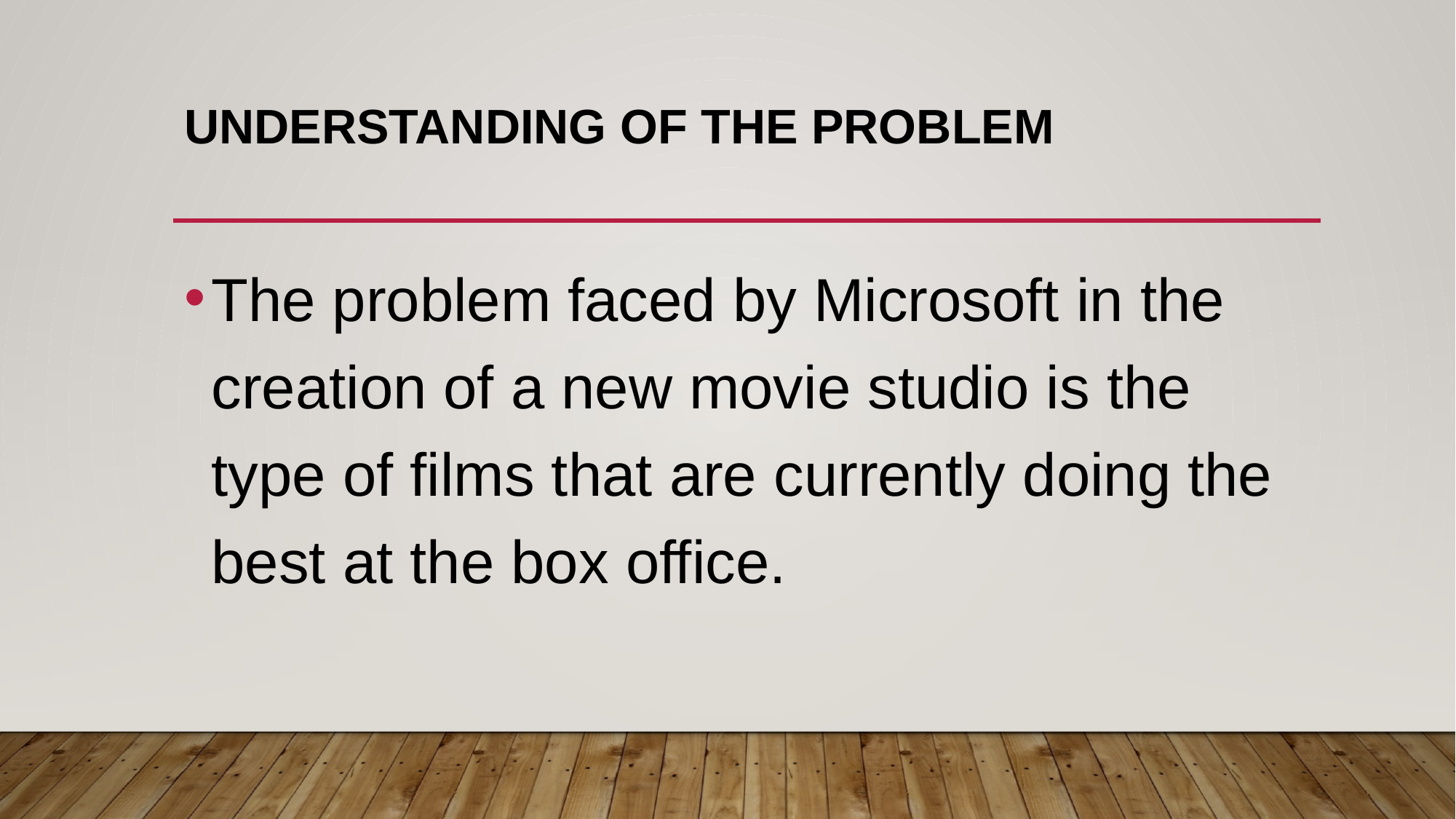

# UNDERSTANDING OF THE PROBLEM
The problem faced by Microsoft in the creation of a new movie studio is the type of films that are currently doing the best at the box office.